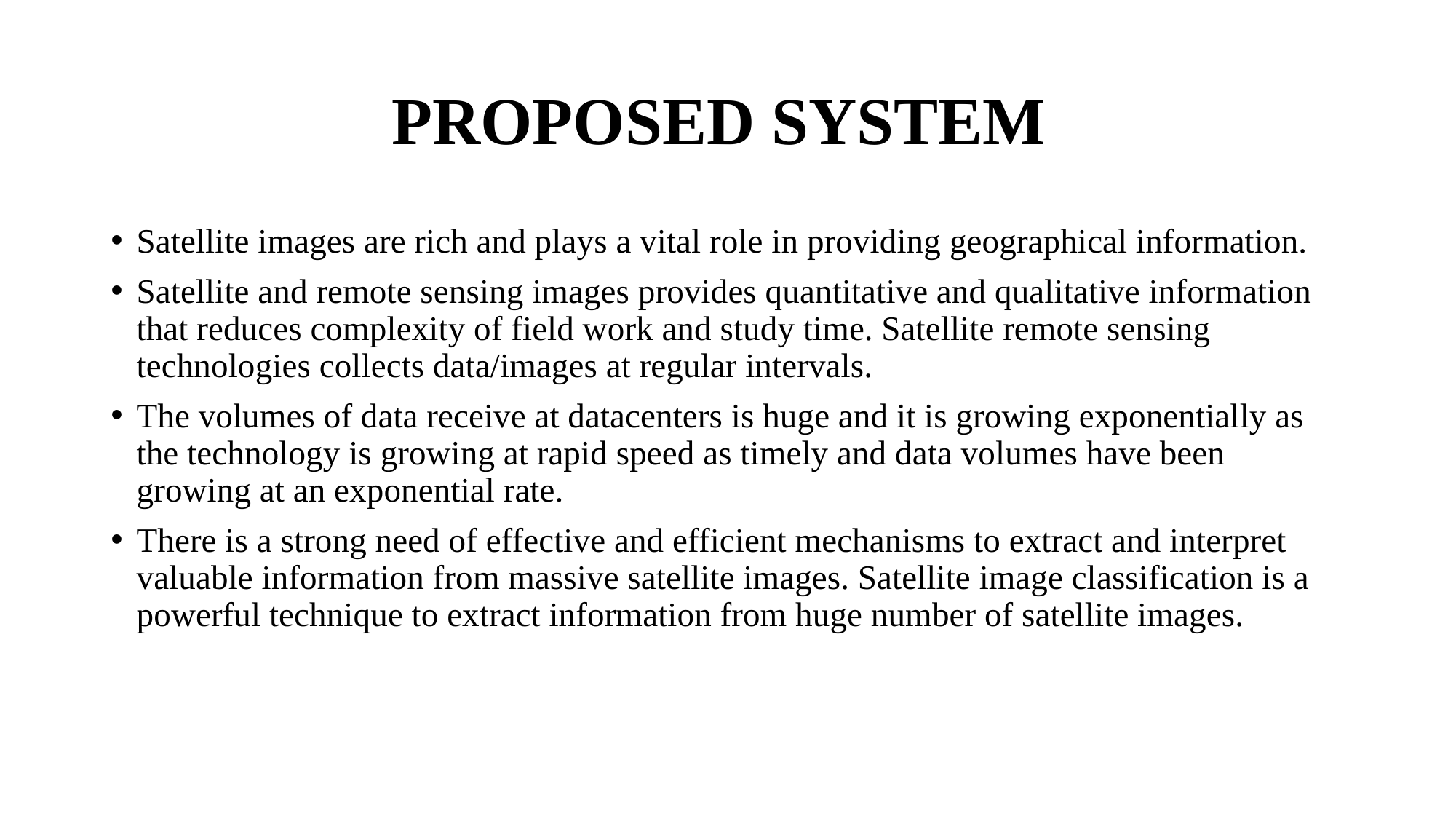

# PROPOSED SYSTEM
Satellite images are rich and plays a vital role in providing geographical information.
Satellite and remote sensing images provides quantitative and qualitative information that reduces complexity of field work and study time. Satellite remote sensing technologies collects data/images at regular intervals.
The volumes of data receive at datacenters is huge and it is growing exponentially as the technology is growing at rapid speed as timely and data volumes have been growing at an exponential rate.
There is a strong need of effective and efficient mechanisms to extract and interpret valuable information from massive satellite images. Satellite image classification is a powerful technique to extract information from huge number of satellite images.